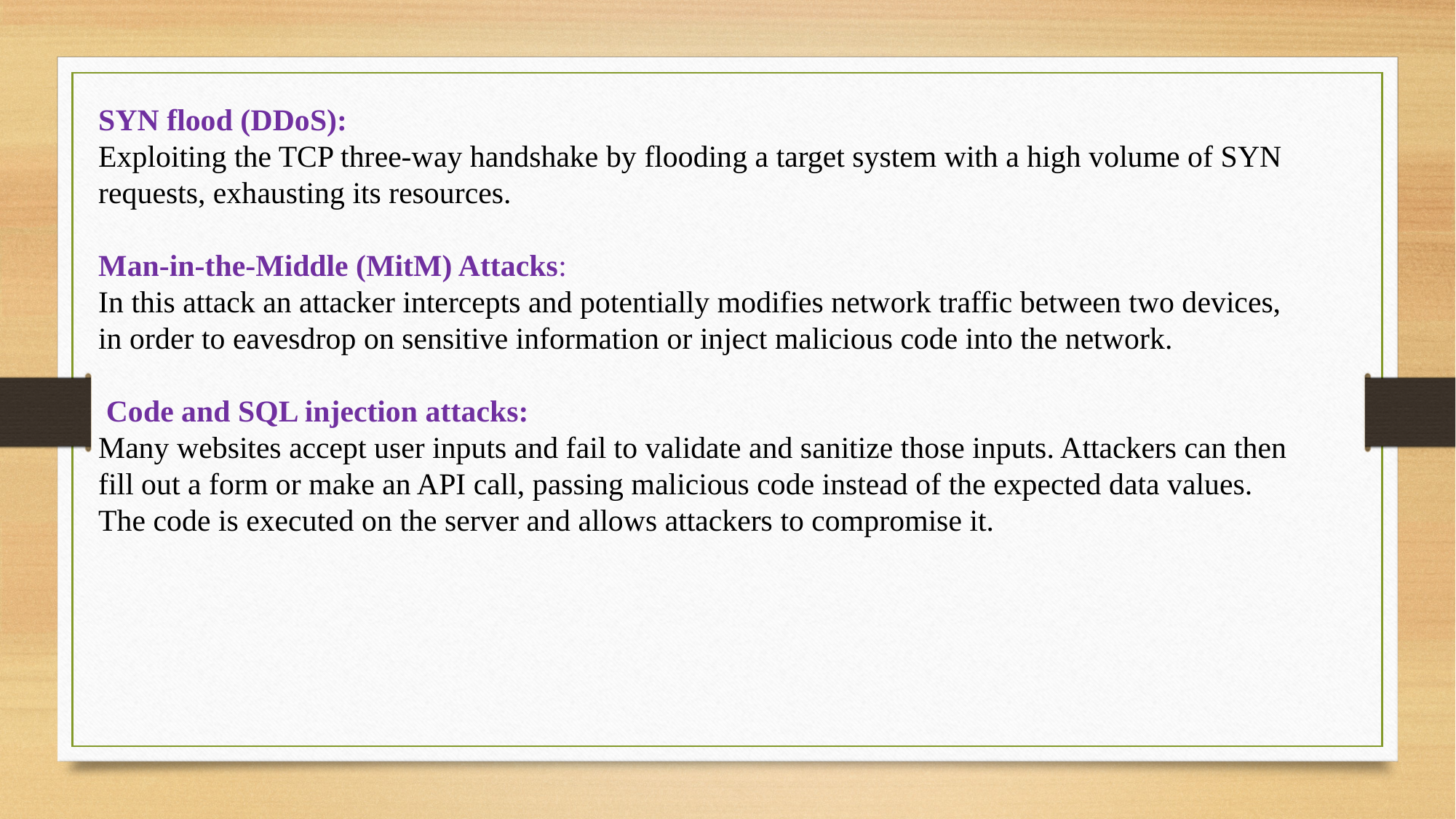

SYN flood (DDoS):
Exploiting the TCP three-way handshake by flooding a target system with a high volume of SYN requests, exhausting its resources.

Man-in-the-Middle (MitM) Attacks:
In this attack an attacker intercepts and potentially modifies network traffic between two devices, in order to eavesdrop on sensitive information or inject malicious code into the network.

 Code and SQL injection attacks:
Many websites accept user inputs and fail to validate and sanitize those inputs. Attackers can then fill out a form or make an API call, passing malicious code instead of the expected data values. The code is executed on the server and allows attackers to compromise it.